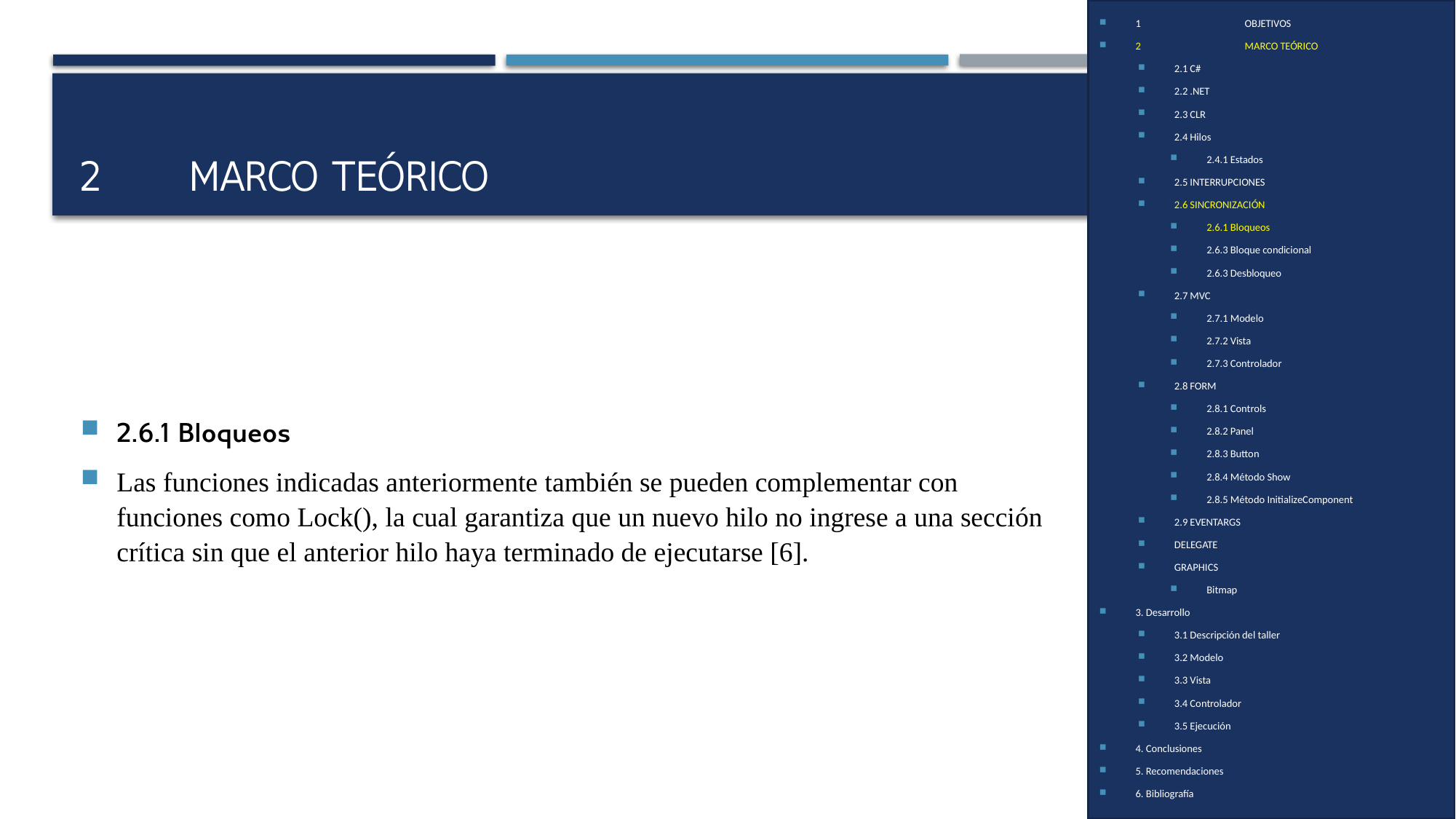

1	OBJETIVOS
2	MARCO TEÓRICO
2.1 C#
2.2 .NET
2.3 CLR
2.4 Hilos
2.4.1 Estados
2.5 INTERRUPCIONES
2.6 SINCRONIZACIÓN
2.6.1 Bloqueos
2.6.3 Bloque condicional
2.6.3 Desbloqueo
2.7 MVC
2.7.1 Modelo
2.7.2 Vista
2.7.3 Controlador
2.8 FORM
2.8.1 Controls
2.8.2 Panel
2.8.3 Button
2.8.4 Método Show
2.8.5 Método InitializeComponent
2.9 EVENTARGS
DELEGATE
GRAPHICS
Bitmap
3. Desarrollo
3.1 Descripción del taller
3.2 Modelo
3.3 Vista
3.4 Controlador
3.5 Ejecución
4. Conclusiones
5. Recomendaciones
6. Bibliografía

# 2	Marco teórico
2.6.1 Bloqueos
Las funciones indicadas anteriormente también se pueden complementar con funciones como Lock(), la cual garantiza que un nuevo hilo no ingrese a una sección crítica sin que el anterior hilo haya terminado de ejecutarse [6].

4